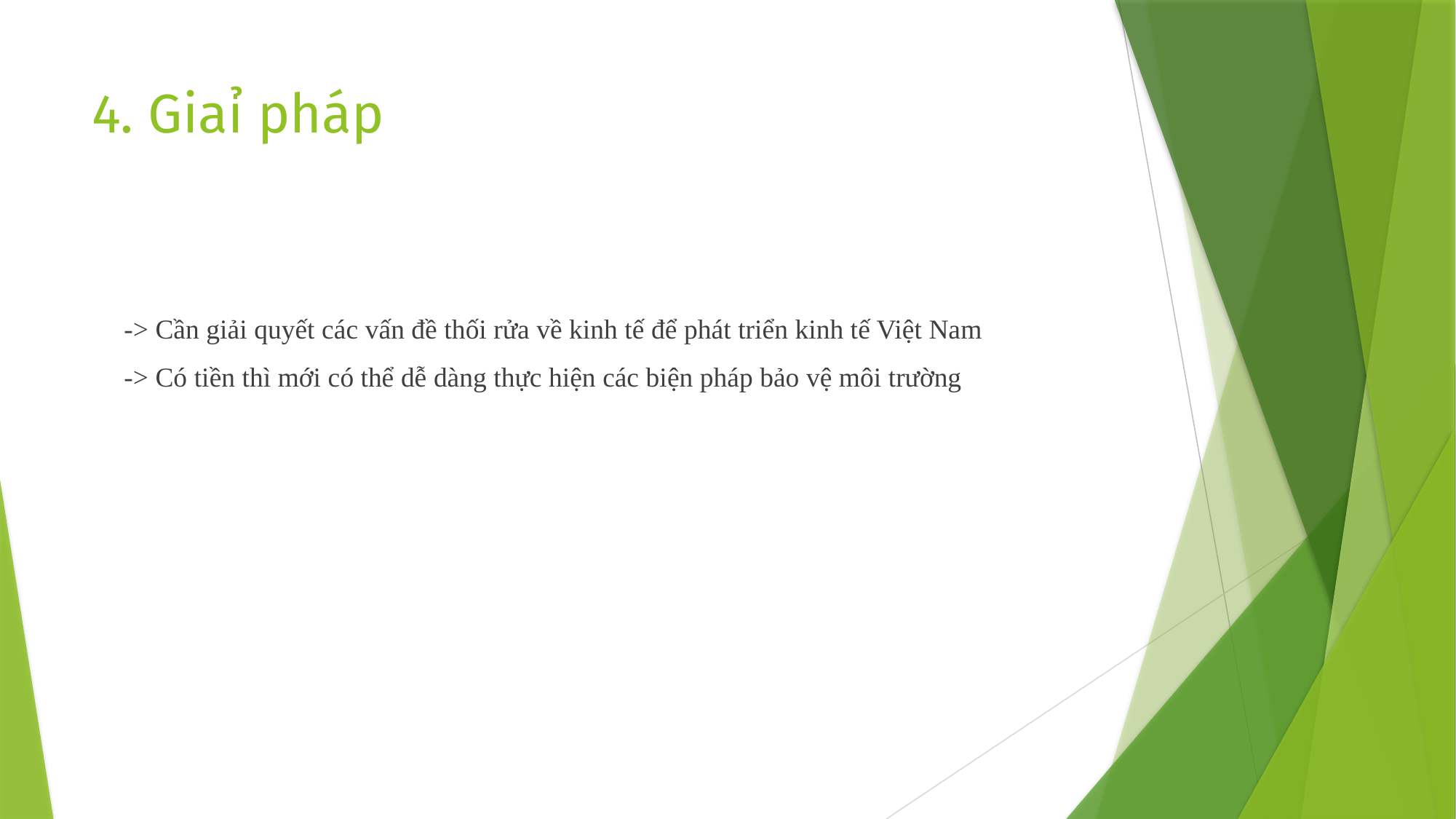

# 4. Giaỉ pháp
-> Cần giải quyết các vấn đề thối rửa về kinh tế để phát triển kinh tế Việt Nam
-> Có tiền thì mới có thể dễ dàng thực hiện các biện pháp bảo vệ môi trường